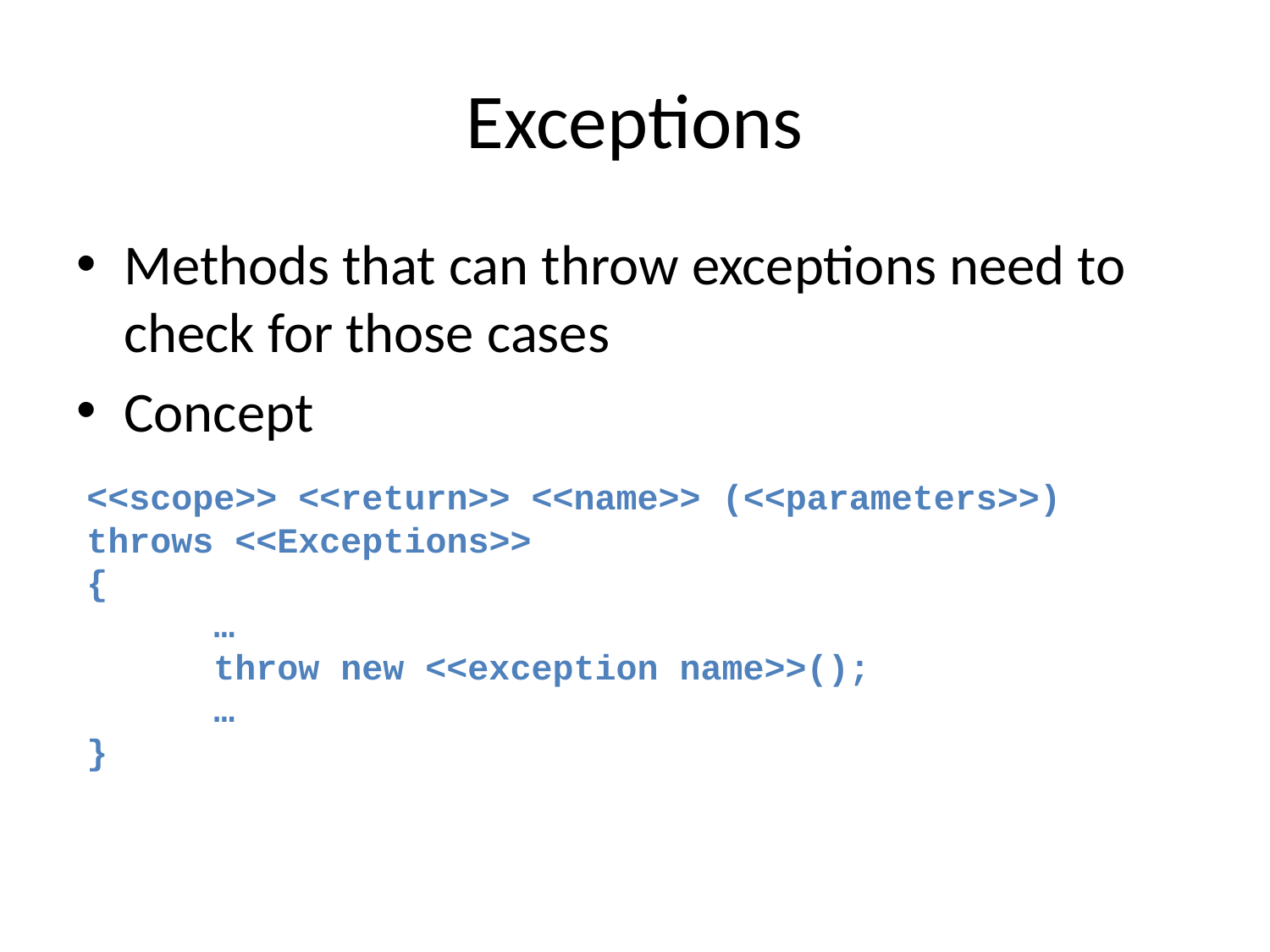

# Exceptions
Methods that can throw exceptions need to check for those cases
Concept

<<scope>> <<return>> <<name>> (<<parameters>>)
throws <<Exceptions>>
{
	…
	throw new <<exception name>>();
	…
}